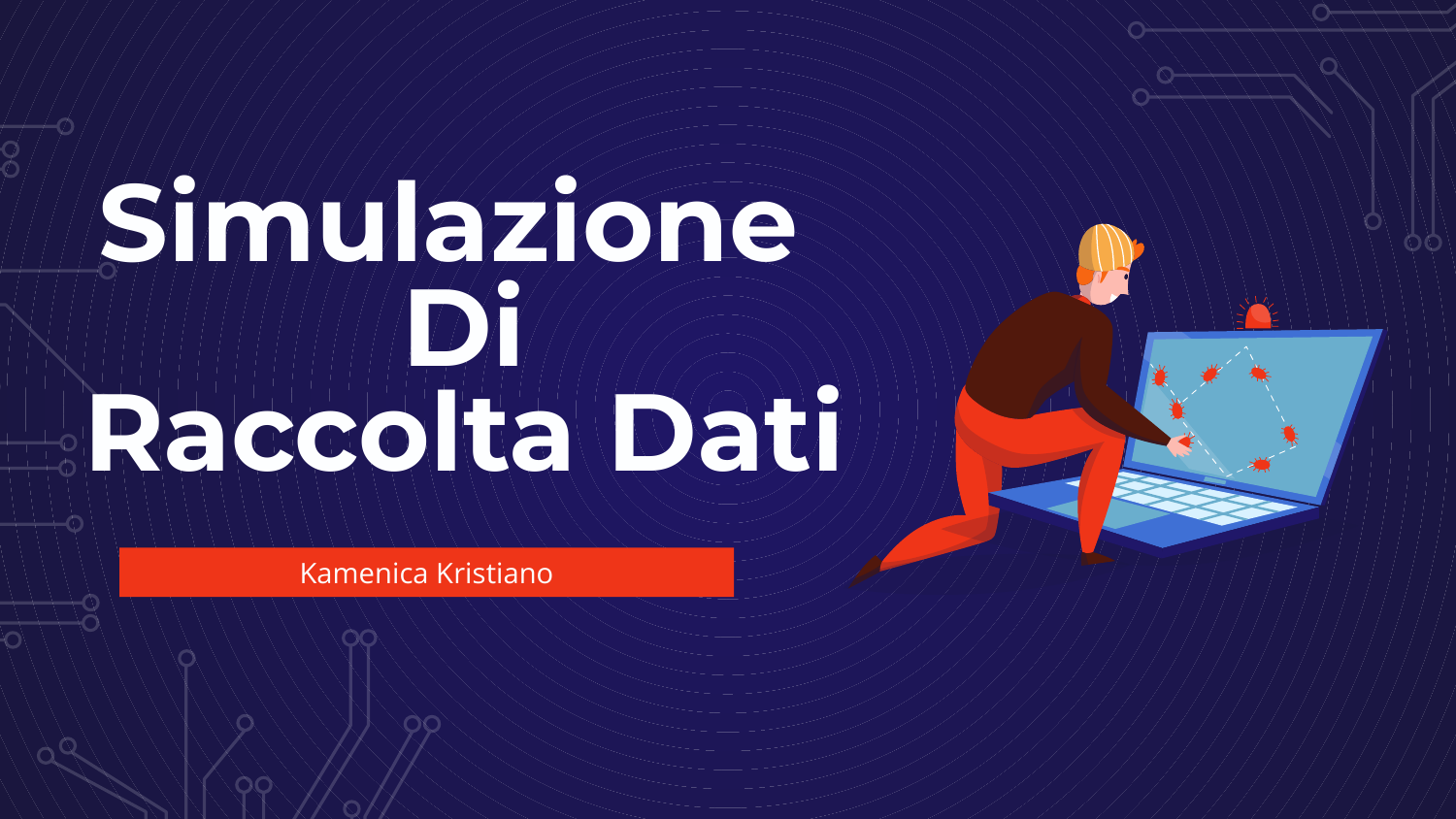

# Simulazione
Di
Raccolta Dati

Kamenica Kristiano